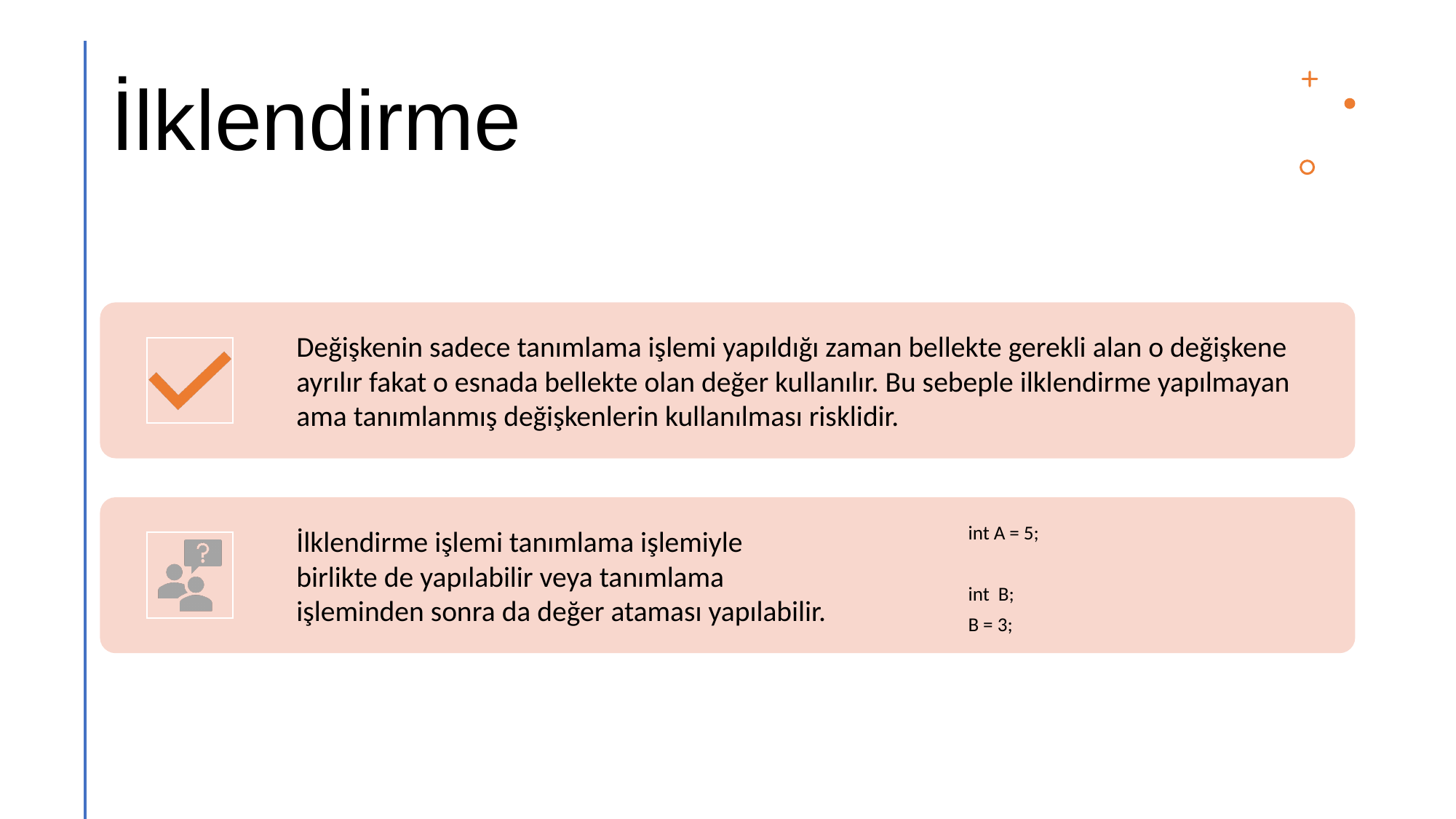

# İlklendirme

Değişkenin sadece tanımlama işlemi yapıldığı zaman bellekte gerekli alan o değişkene ayrılır fakat o esnada bellekte olan değer kullanılır. Bu sebeple ilklendirme yapılmayan ama tanımlanmış değişkenlerin kullanılması risklidir.
İlklendirme işlemi tanımlama işlemiyle birlikte de yapılabilir veya tanımlama işleminden sonra da değer ataması yapılabilir.
int A = 5;

int  B;
B = 3;